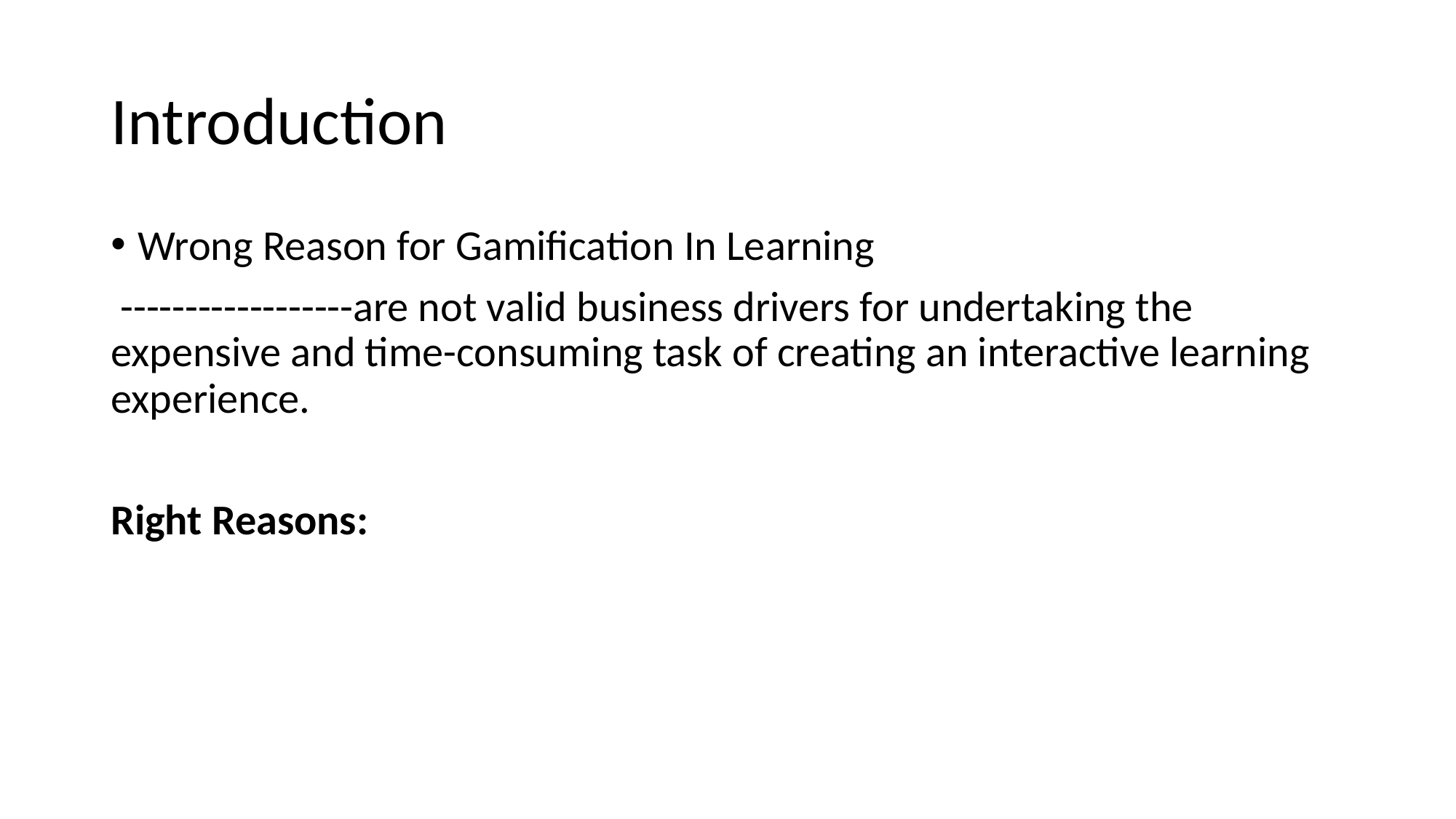

# Introduction
Wrong Reason for Gamification In Learning
 ------------------are not valid business drivers for undertaking the expensive and time-consuming task of creating an interactive learning experience.

Right Reasons: